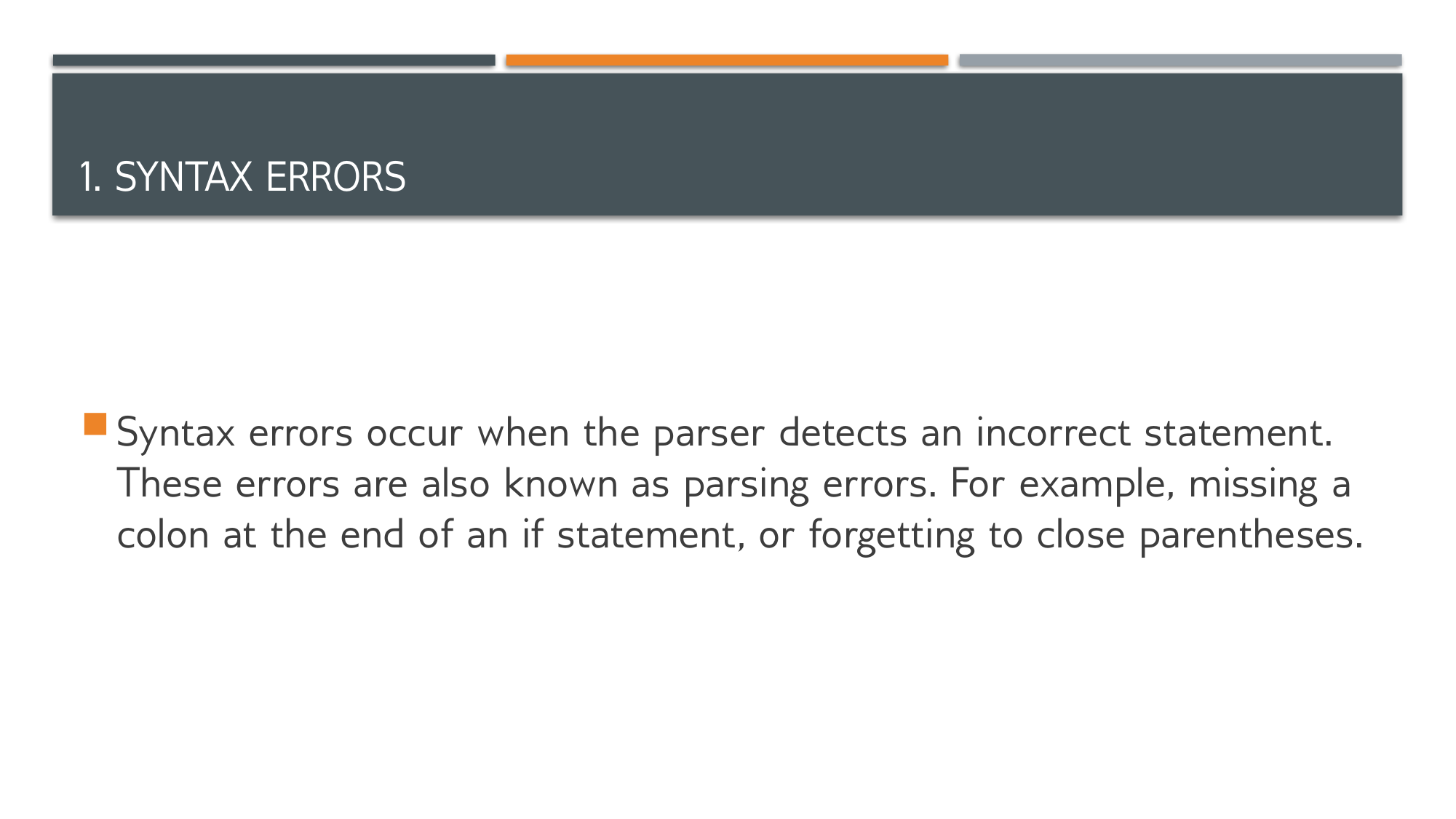

# 1. Syntax Errors
Syntax errors occur when the parser detects an incorrect statement. These errors are also known as parsing errors. For example, missing a colon at the end of an if statement, or forgetting to close parentheses.